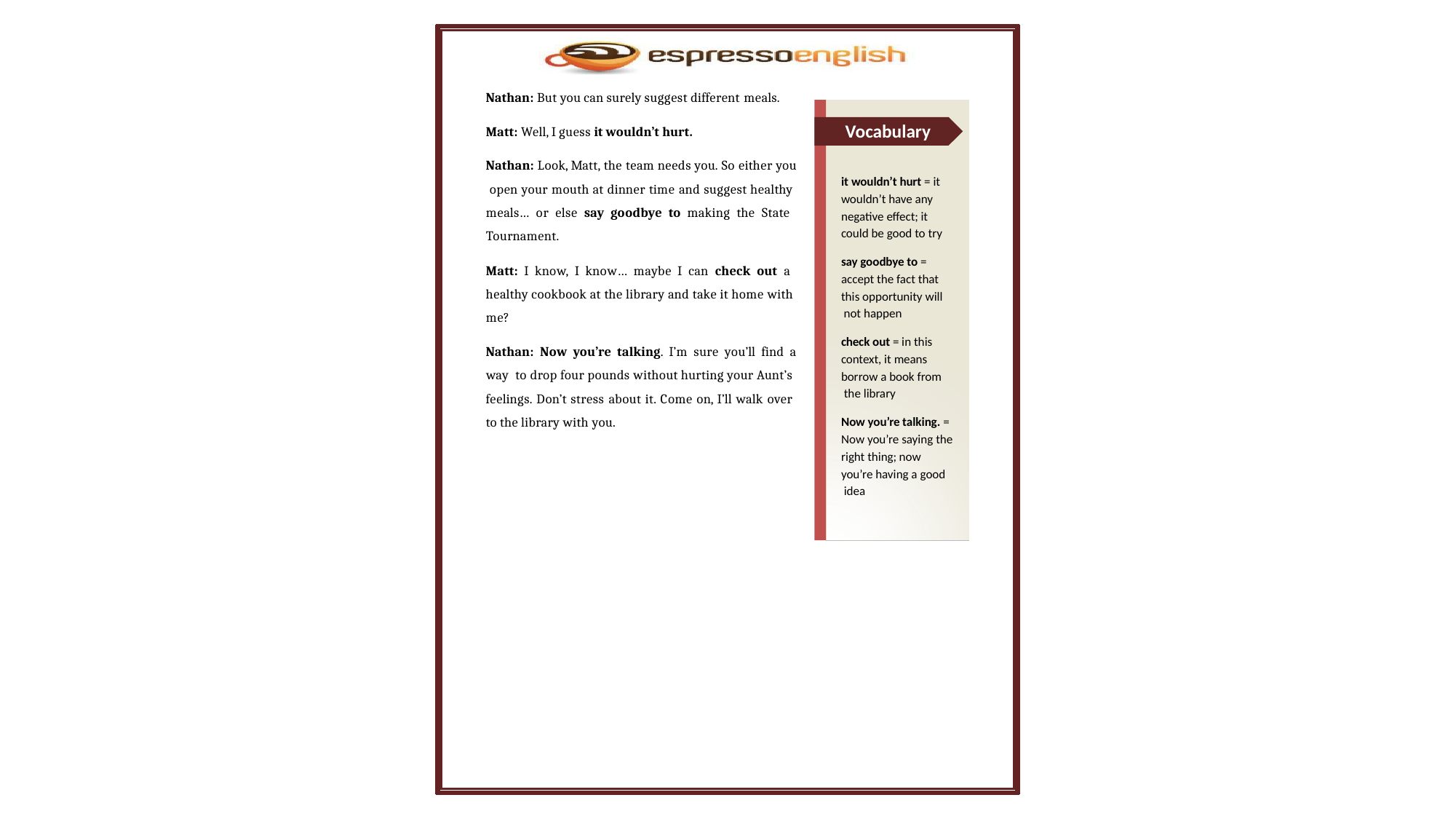

Nathan: But you can surely suggest different meals.

Vocabulary
Matt: Well, I guess it wouldn’t hurt.
Nathan: Look, Matt, the team needs you. So either you  open your mouth at dinner time and suggest healthy  meals… or else say goodbye to making the State  Tournament.
it wouldn’t hurt = it
wouldn’t have any  negative effect; it  could be good to try

say goodbye to =  accept the fact that
this opportunity will  not happen
Matt: I know, I know… maybe I can check out a  healthy cookbook at the library and take it home with  me?
check out = in this  context, it means
borrow a book from  the library
Nathan: Now you’re talking. I’m sure you’ll find a way  to drop four pounds without hurting your Aunt’s  feelings. Don’t stress about it. Come on, I’ll walk over  to the library with you.
Now you’re talking. =
Now you’re saying the
right thing; now  you’re having a good  idea